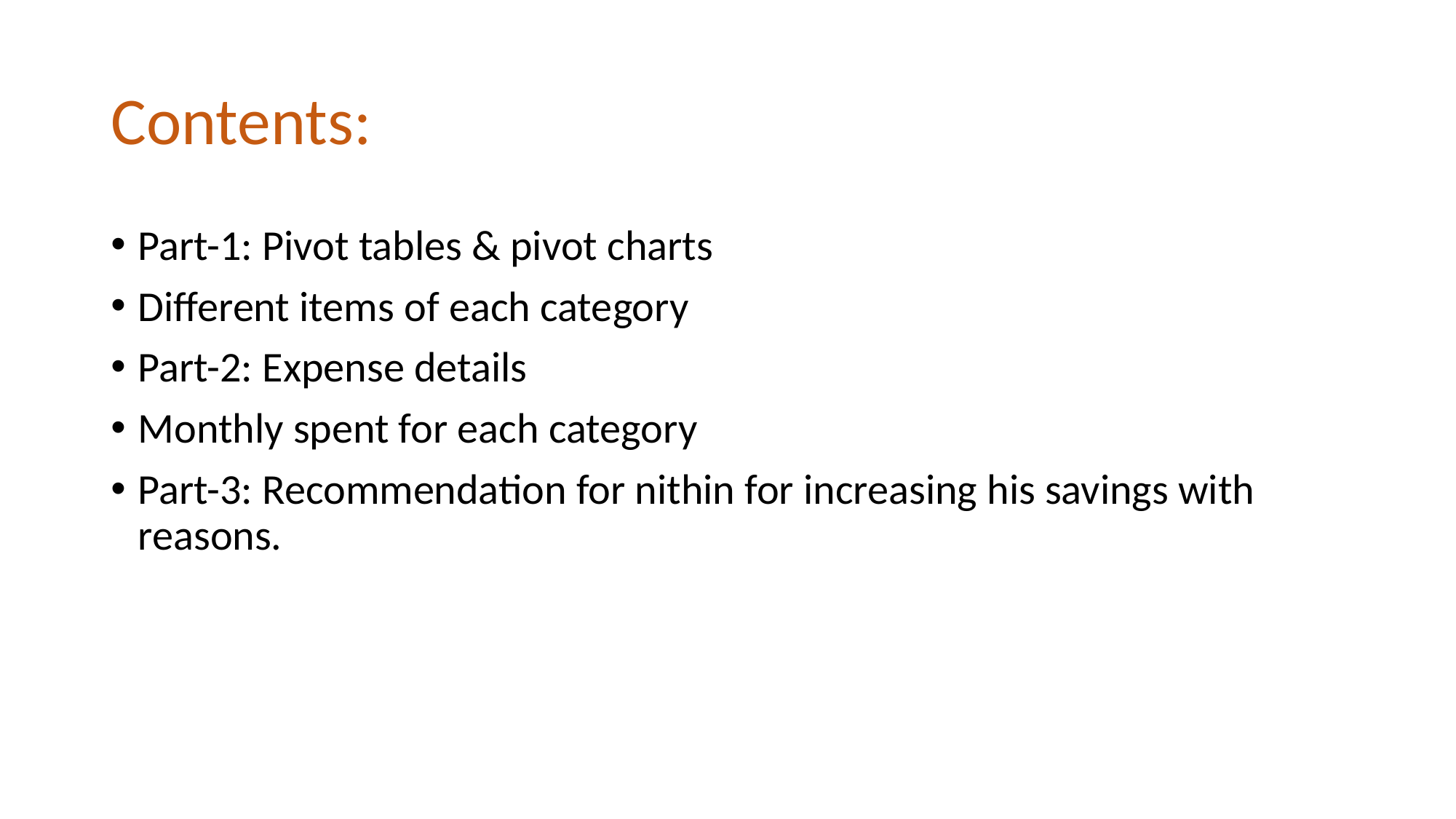

# Contents:
Part-1: Pivot tables & pivot charts
Different items of each category
Part-2: Expense details
Monthly spent for each category
Part-3: Recommendation for nithin for increasing his savings with reasons.